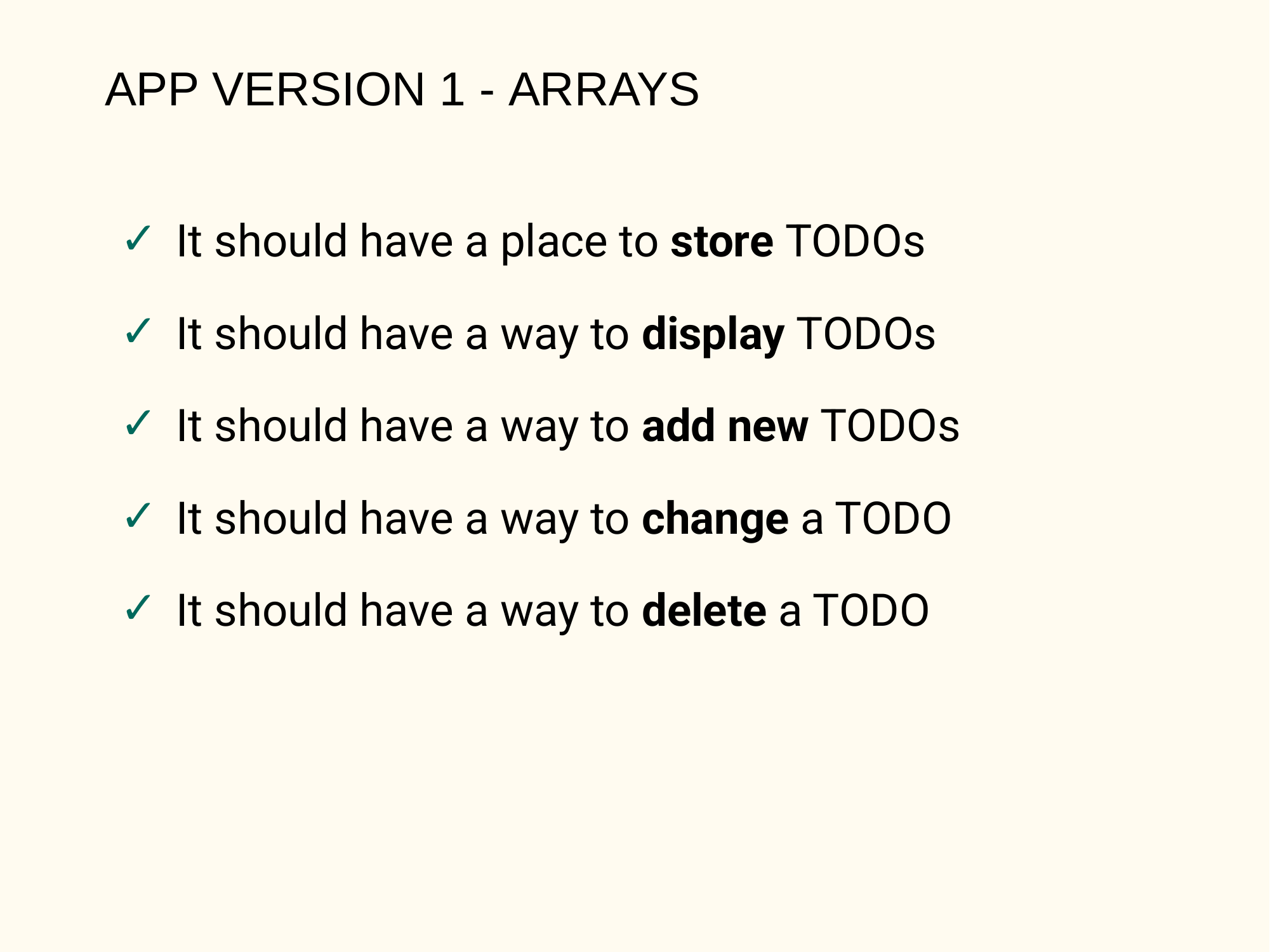

APP VERSION 1 - ARRAYS
It should have a place to store TODOs
It should have a way to display TODOs
It should have a way to add new TODOs
It should have a way to change a TODO
It should have a way to delete a TODO